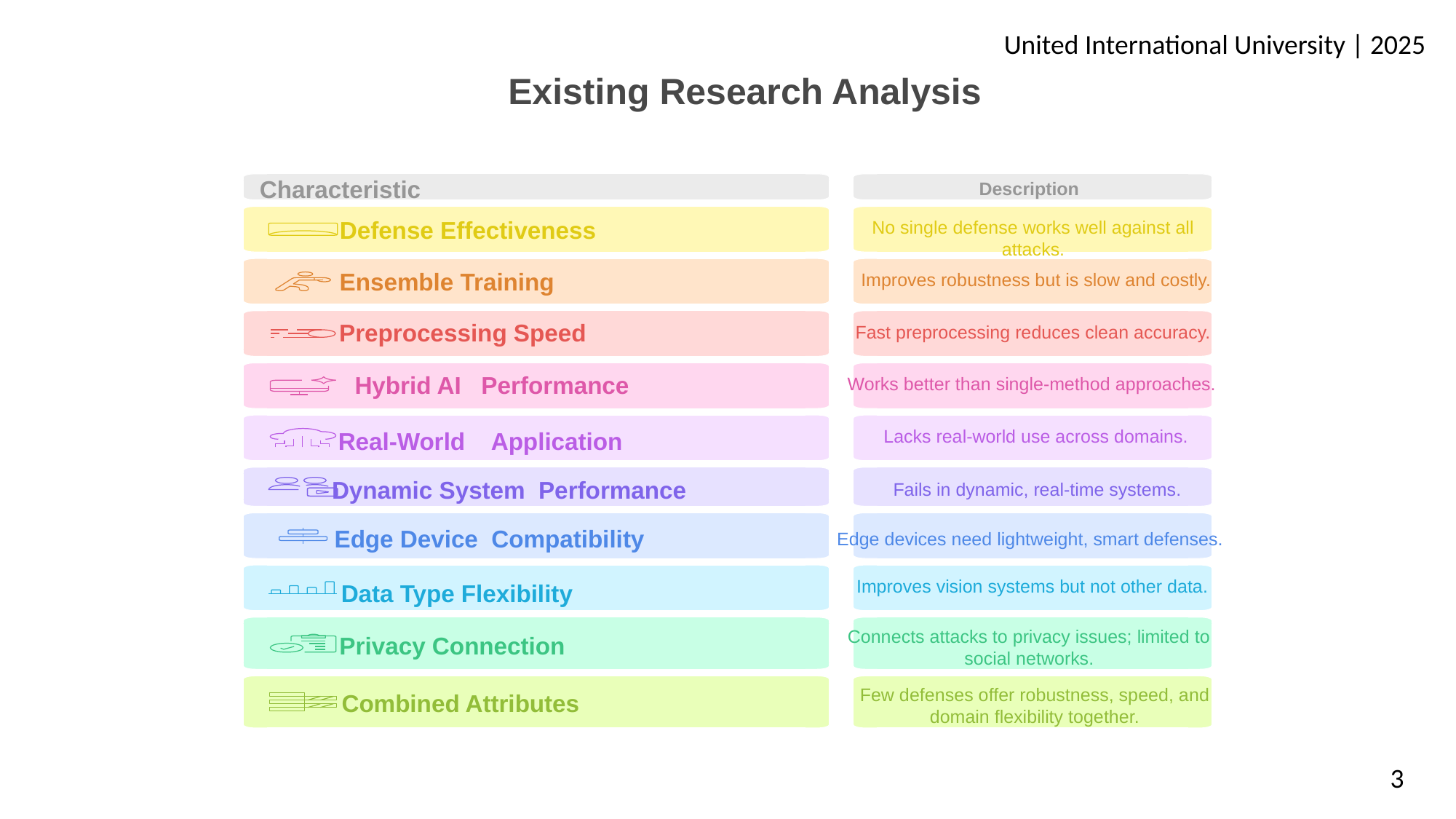

United International University | 2025
Existing Research Analysis

Characteristic
Description

Defense Effectiveness
No single defense works well against all attacks.

Ensemble Training
Improves robustness but is slow and costly.

Preprocessing Speed
Fast preprocessing reduces clean accuracy.

Hybrid AI   Performance
Works better than single-method approaches.

Lacks real-world use across domains.
Real-World    Application

Dynamic System  Performance

Fails in dynamic, real-time systems.

Edge Device  Compatibility
Edge devices need lightweight, smart defenses.

Improves vision systems but not other data.
Data Type Flexibility

Connects attacks to privacy issues; limited to social networks.
Privacy Connection

Few defenses offer robustness, speed, and domain flexibility together.
Combined Attributes

3